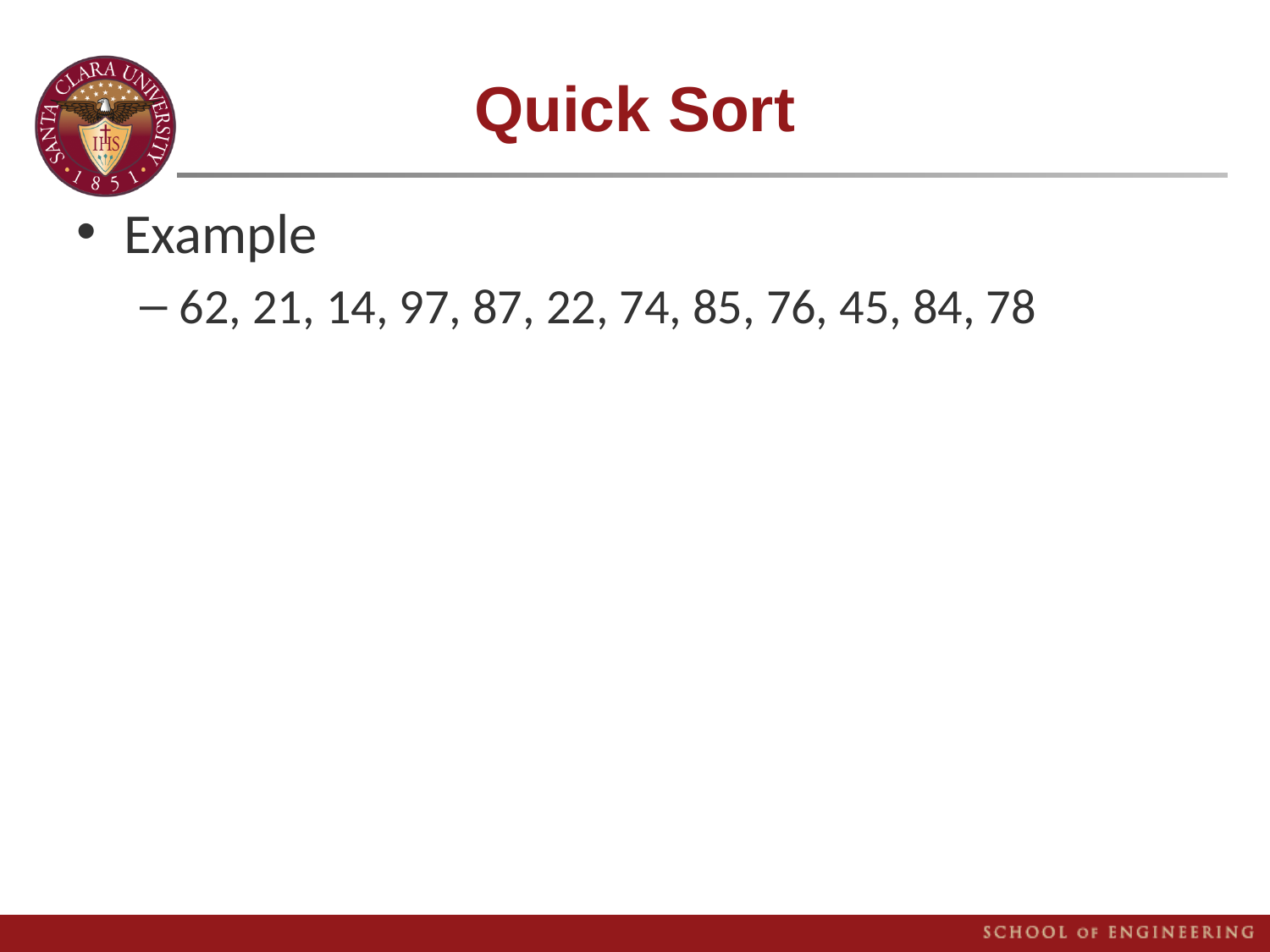

# Quick Sort
Example
62, 21, 14, 97, 87, 22, 74, 85, 76, 45, 84, 78